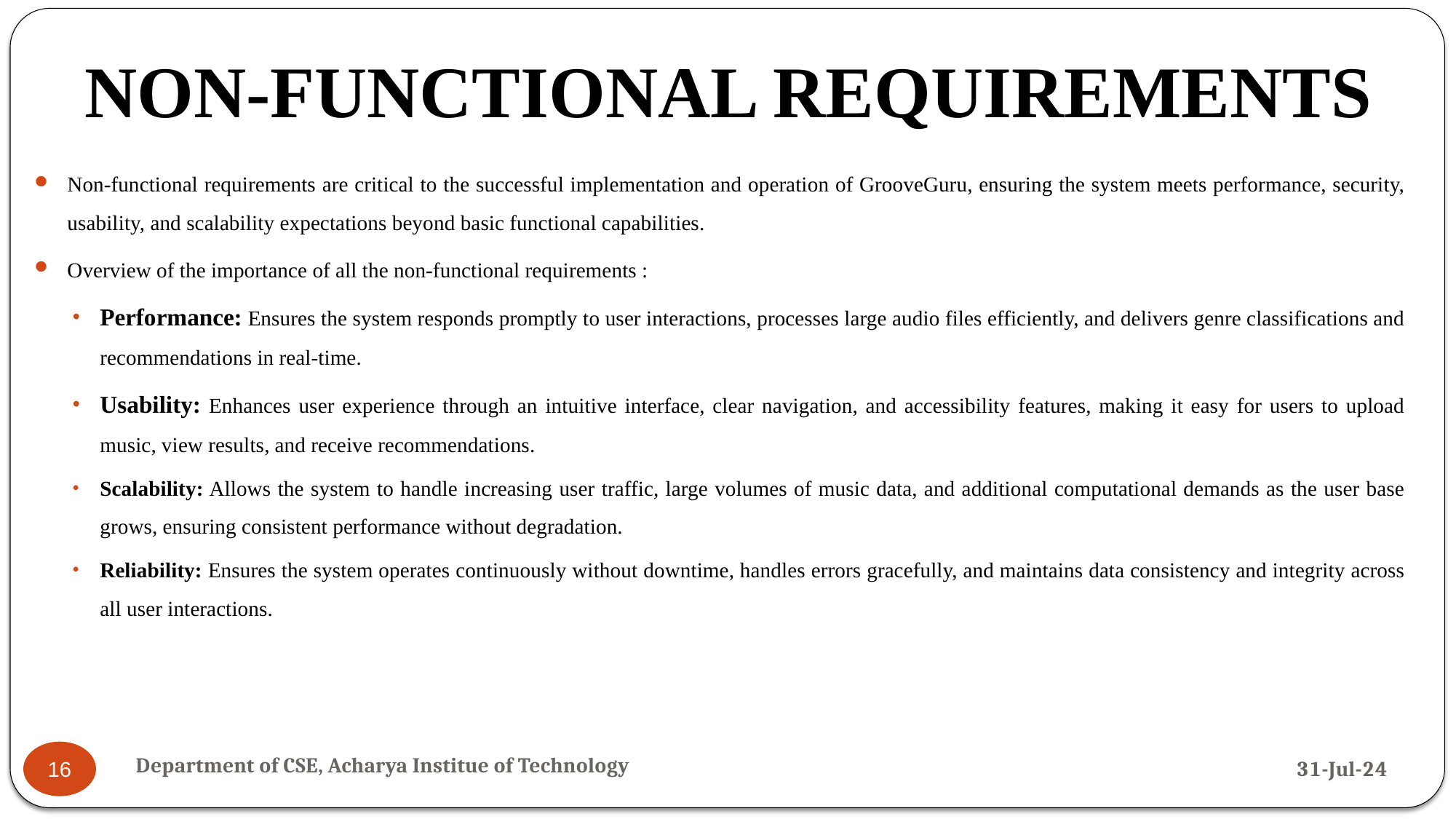

# NON-FUNCTIONAL REQUIREMENTS

Non-functional requirements are critical to the successful implementation and operation of GrooveGuru, ensuring the system meets performance, security, usability, and scalability expectations beyond basic functional capabilities.
Overview of the importance of all the non-functional requirements :
Performance: Ensures the system responds promptly to user interactions, processes large audio files efficiently, and delivers genre classifications and recommendations in real-time.
Usability: Enhances user experience through an intuitive interface, clear navigation, and accessibility features, making it easy for users to upload music, view results, and receive recommendations.
Scalability: Allows the system to handle increasing user traffic, large volumes of music data, and additional computational demands as the user base grows, ensuring consistent performance without degradation.
Reliability: Ensures the system operates continuously without downtime, handles errors gracefully, and maintains data consistency and integrity across all user interactions.

Department of CSE, Acharya Institue of Technology
31-Jul-24
16